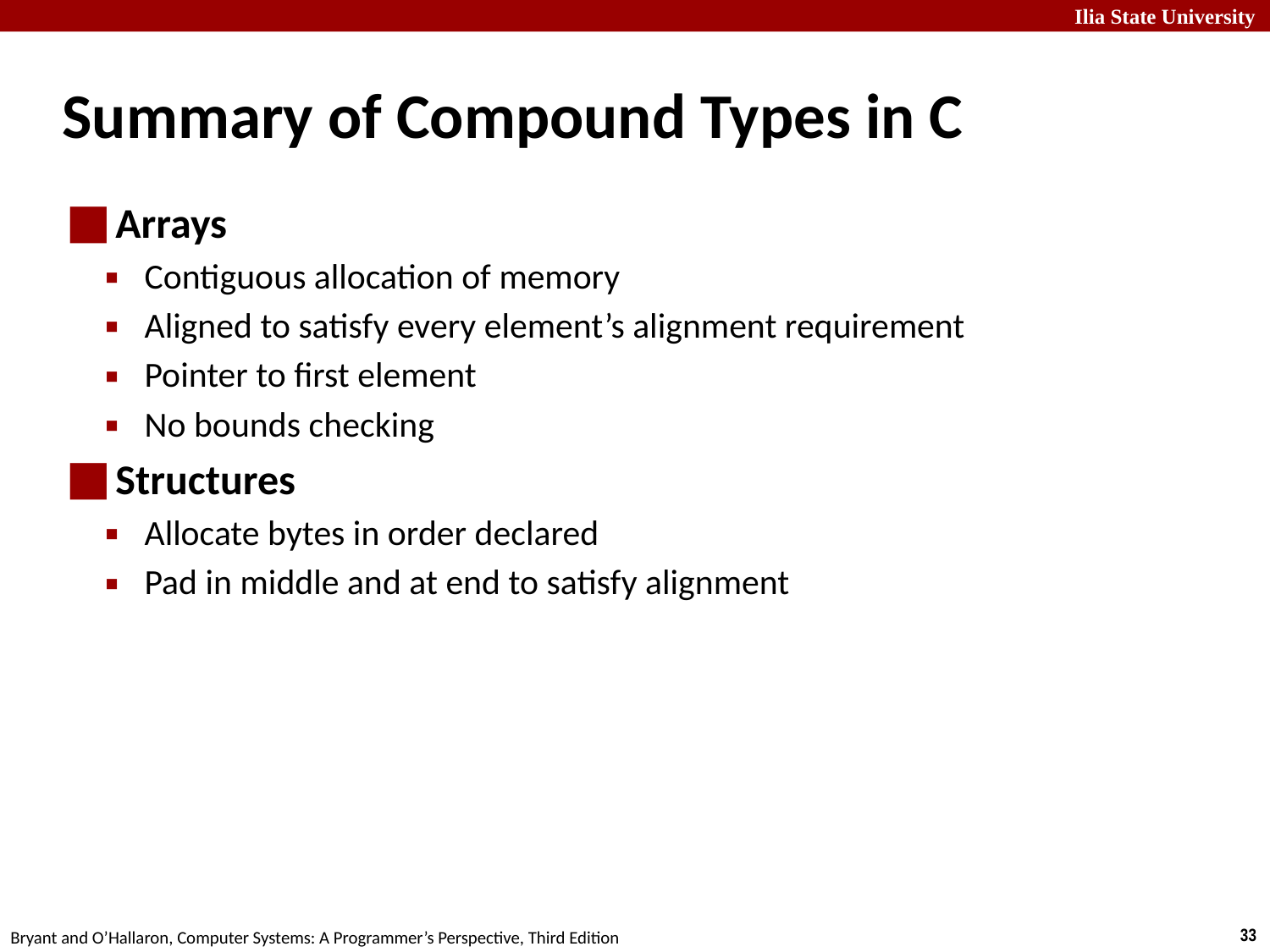

# Summary of Compound Types in C
Arrays
Contiguous allocation of memory
Aligned to satisfy every element’s alignment requirement
Pointer to first element
No bounds checking
Structures
Allocate bytes in order declared
Pad in middle and at end to satisfy alignment